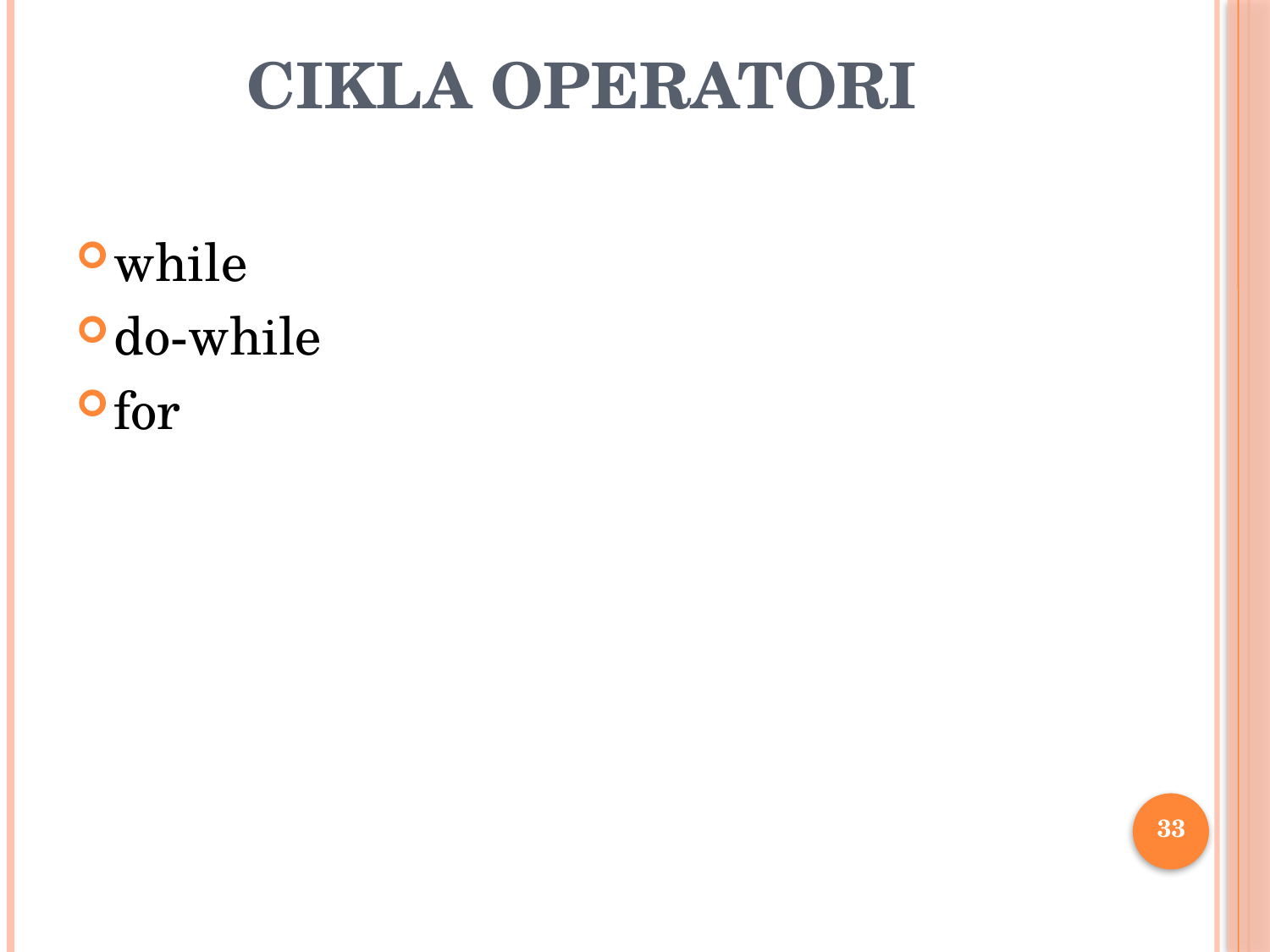

# Cikla operatori
while
do-while
for
33